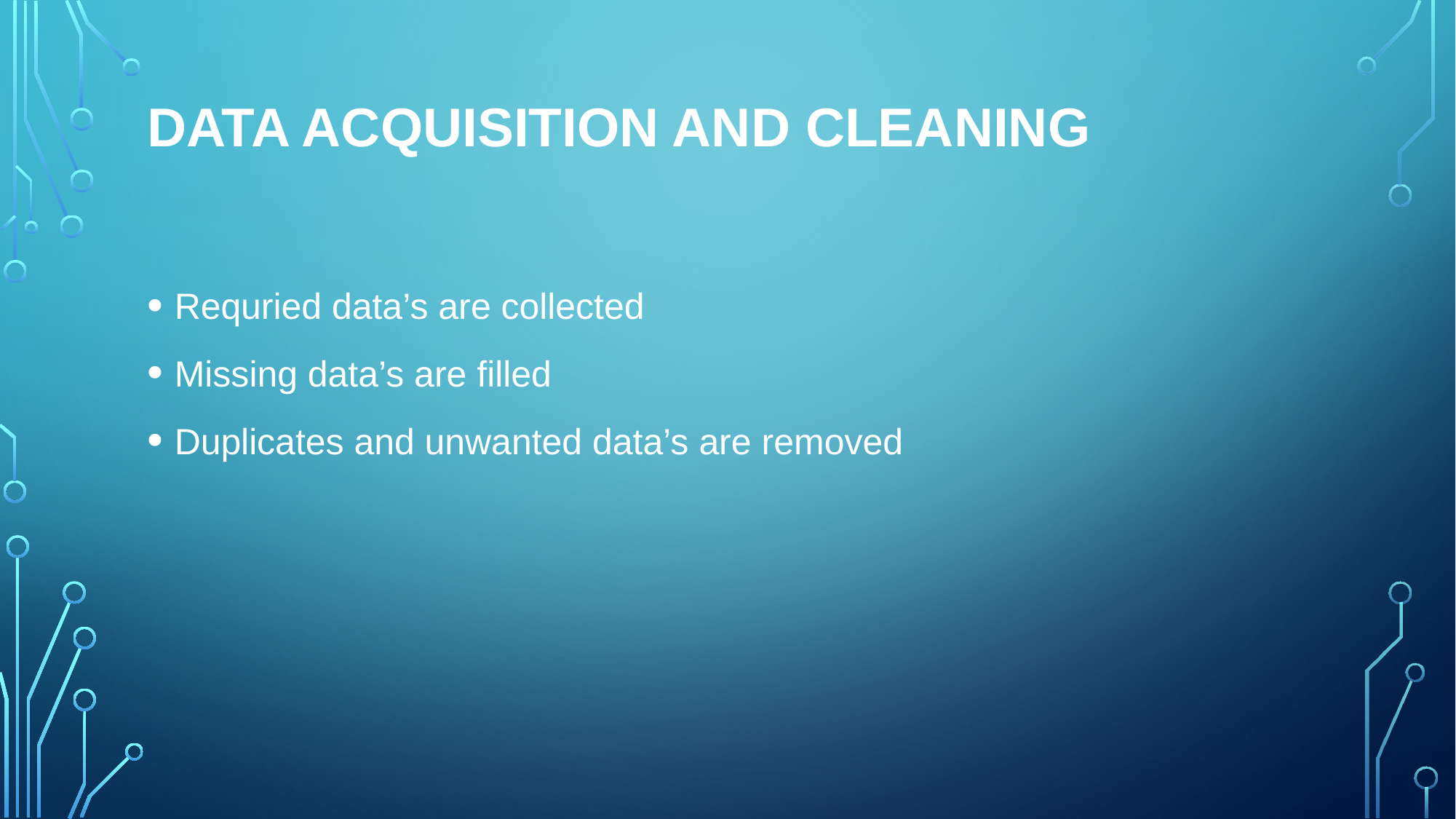

# Data Acquisition and cleaning
Requried data’s are collected
Missing data’s are filled
Duplicates and unwanted data’s are removed